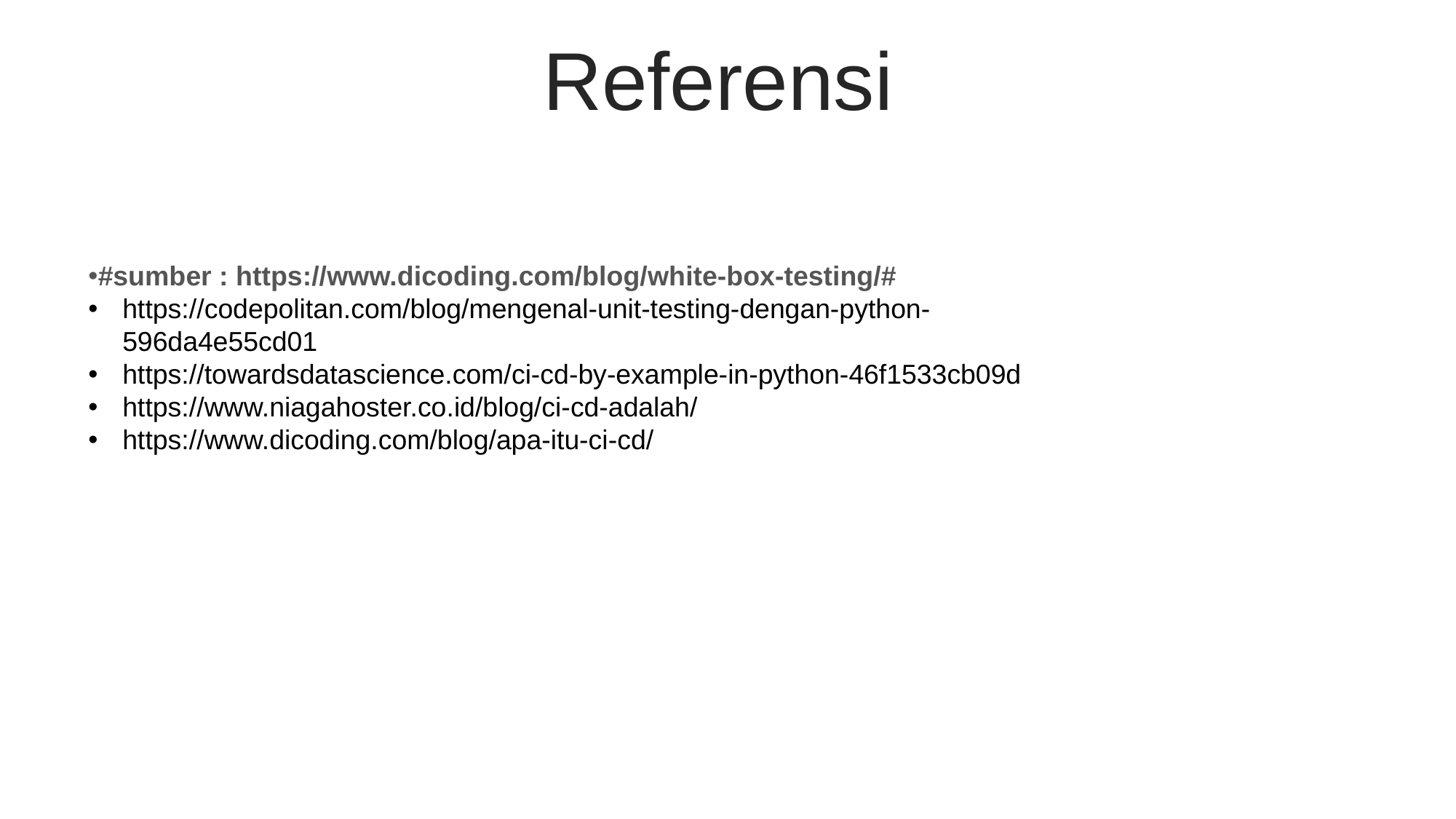

Referensi
#sumber : https://www.dicoding.com/blog/white-box-testing/#
https://codepolitan.com/blog/mengenal-unit-testing-dengan-python-596da4e55cd01
https://towardsdatascience.com/ci-cd-by-example-in-python-46f1533cb09d
https://www.niagahoster.co.id/blog/ci-cd-adalah/
https://www.dicoding.com/blog/apa-itu-ci-cd/